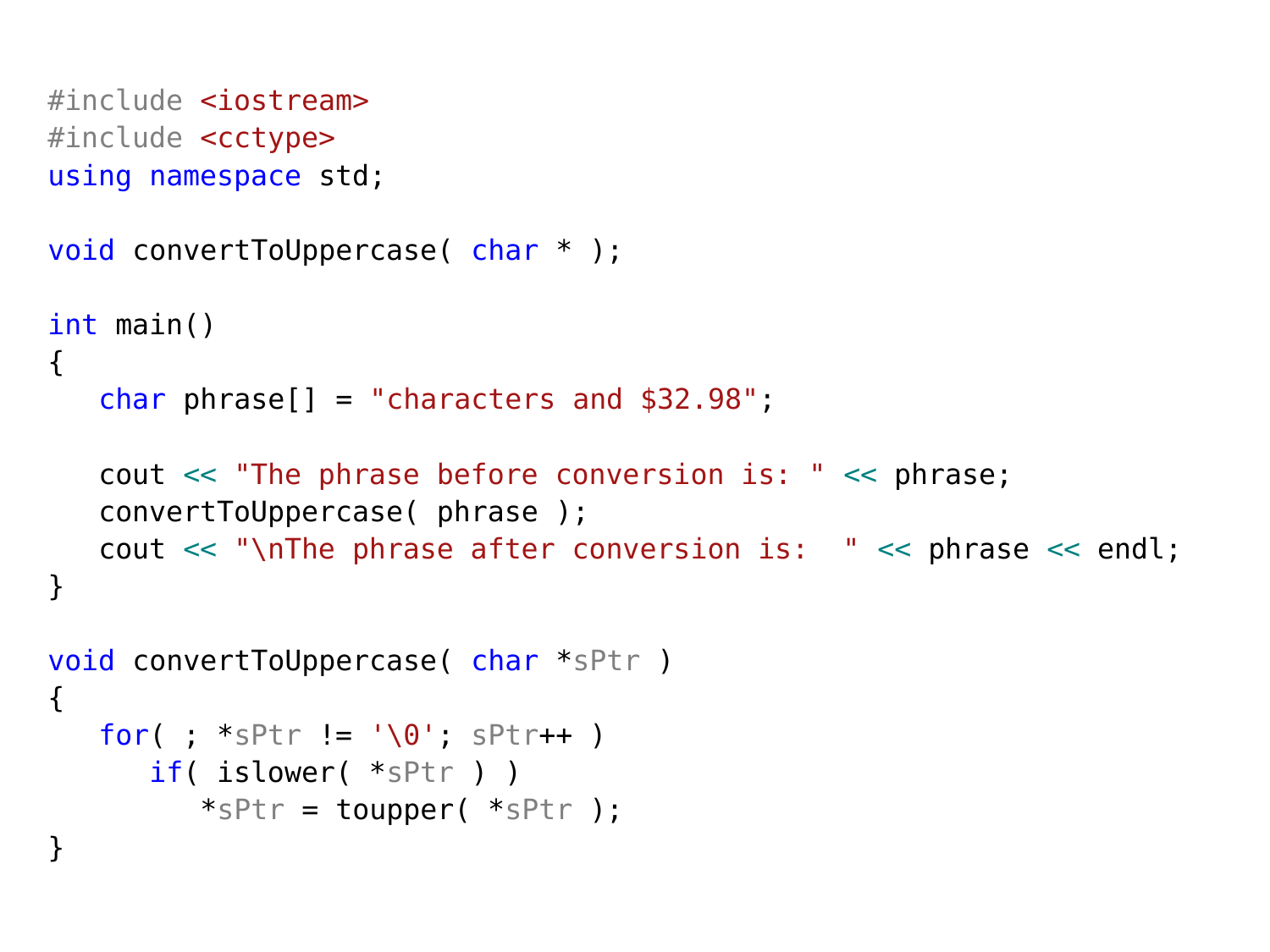

#include <iostream>
#include <cctype>
using namespace std;

void convertToUppercase( char * );

int main()
{
   char phrase[] = "characters and $32.98";

   cout << "The phrase before conversion is: " << phrase;
   convertToUppercase( phrase );
   cout << "\nThe phrase after conversion is:  " << phrase << endl;
}

void convertToUppercase( char *sPtr )
{
   for( ; *sPtr != '\0'; sPtr++ )
      if( islower( *sPtr ) )
         *sPtr = toupper( *sPtr );
}